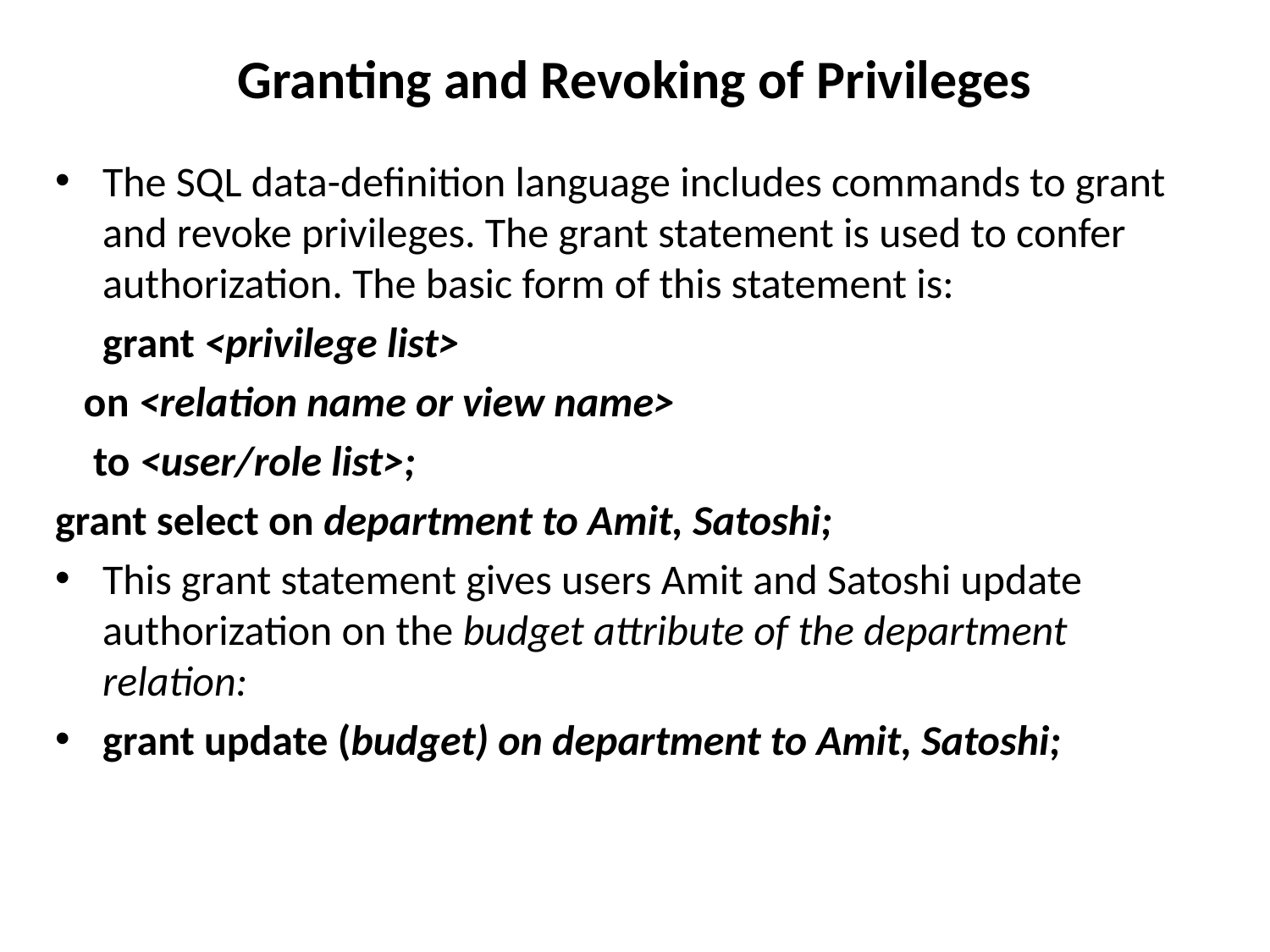

# Granting and Revoking of Privileges
The SQL data-definition language includes commands to grant and revoke privileges. The grant statement is used to confer authorization. The basic form of this statement is:
     grant <privilege list>
   on <relation name or view name>
    to <user/role list>;
grant select on department to Amit, Satoshi;
This grant statement gives users Amit and Satoshi update authorization on the budget attribute of the department relation:
grant update (budget) on department to Amit, Satoshi;